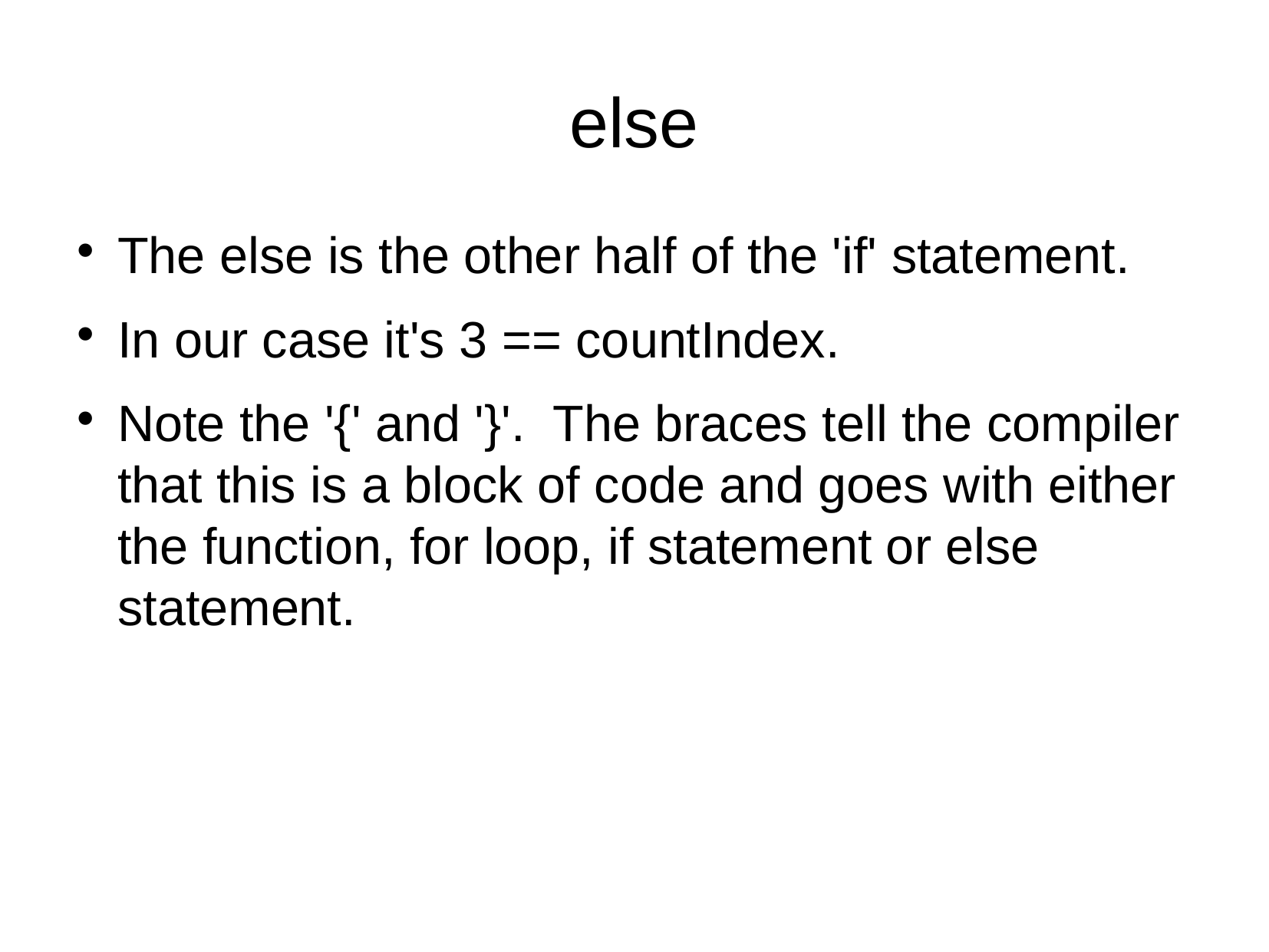

# else
The else is the other half of the 'if' statement.
In our case it's 3 == countIndex.
Note the '{' and '}'.  The braces tell the compiler that this is a block of code and goes with either the function, for loop, if statement or else statement.